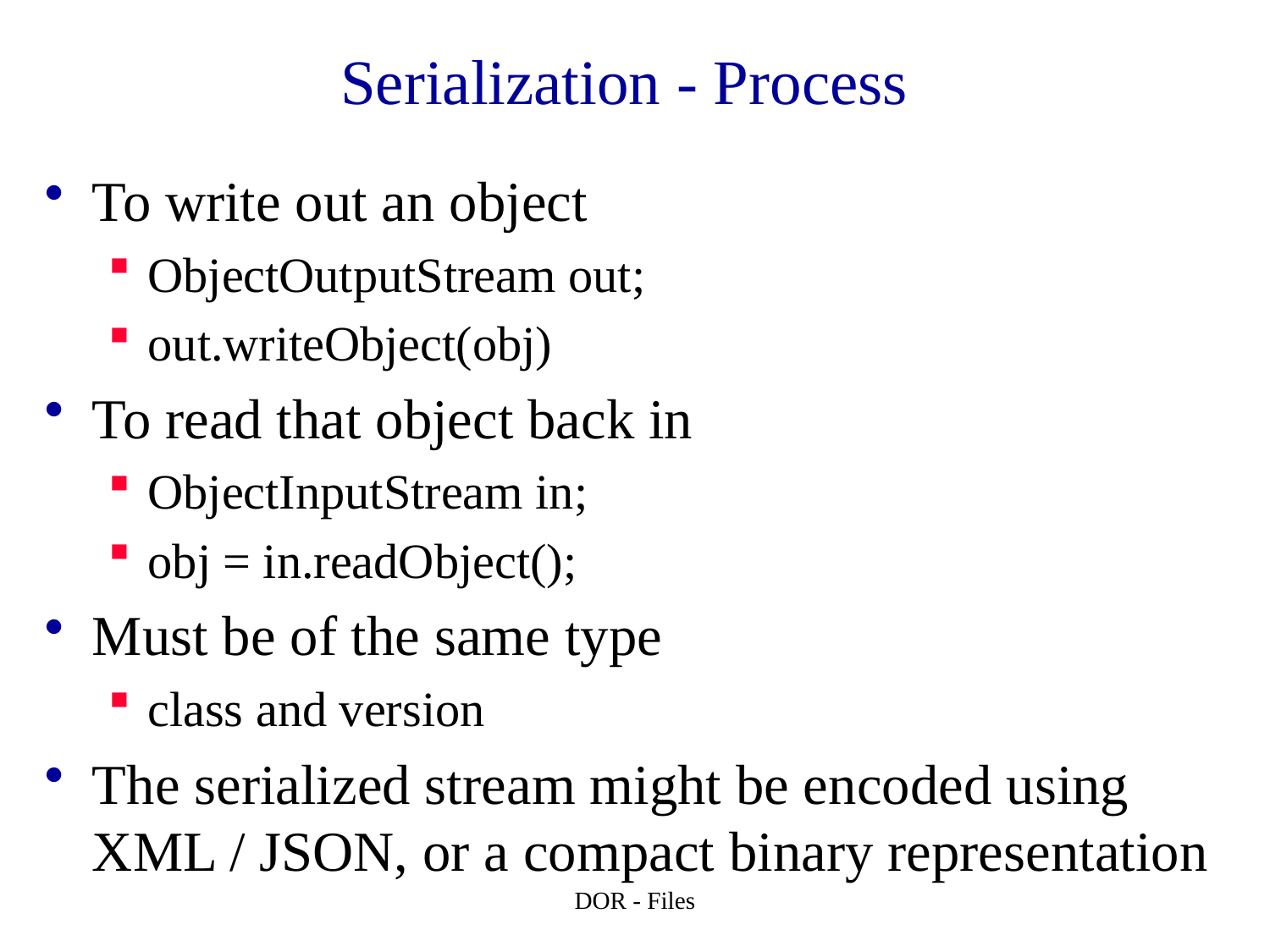

# Serialization - Process
To write out an object
ObjectOutputStream out;
out.writeObject(obj)
To read that object back in
ObjectInputStream in;
obj = in.readObject();
Must be of the same type
class and version
The serialized stream might be encoded using XML / JSON, or a compact binary representation
DOR - Files